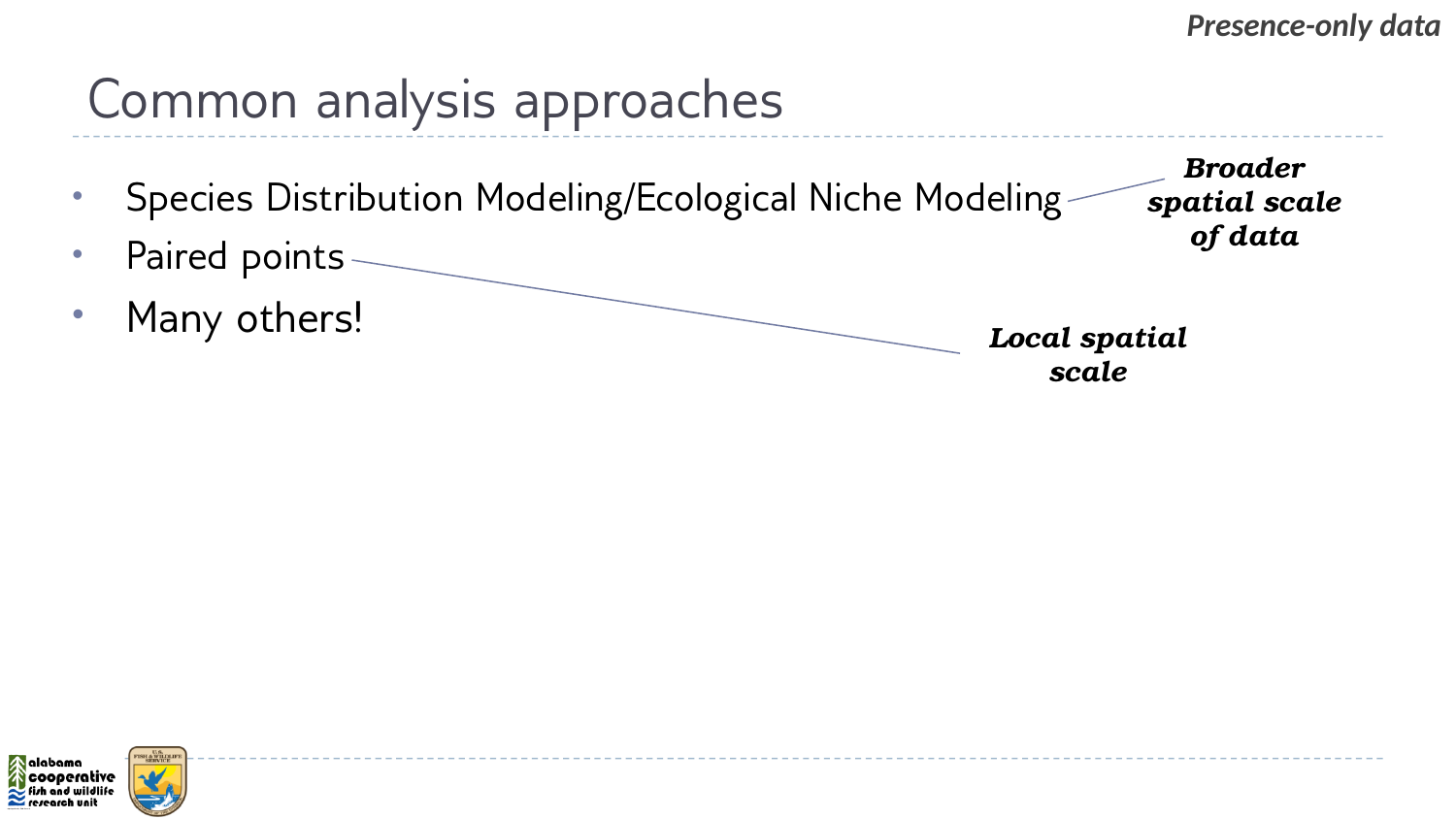

Presence-only data
# Common analysis approaches
Broader spatial scale of data
Species Distribution Modeling/Ecological Niche Modeling
Paired points
Many others!

Local spatial scale